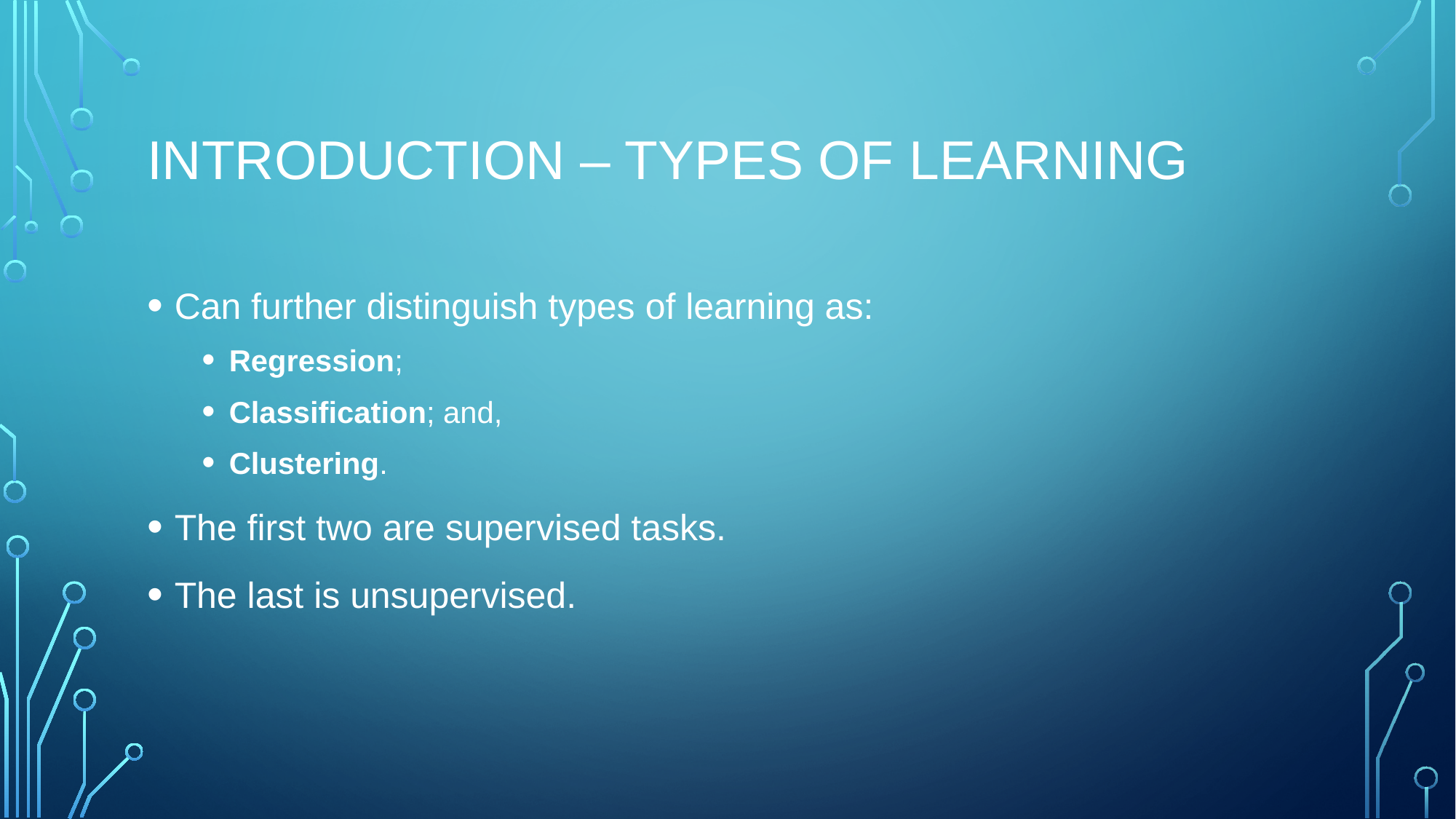

# Introduction – Types of Learning
Can further distinguish types of learning as:
Regression;
Classification; and,
Clustering.
The first two are supervised tasks.
The last is unsupervised.